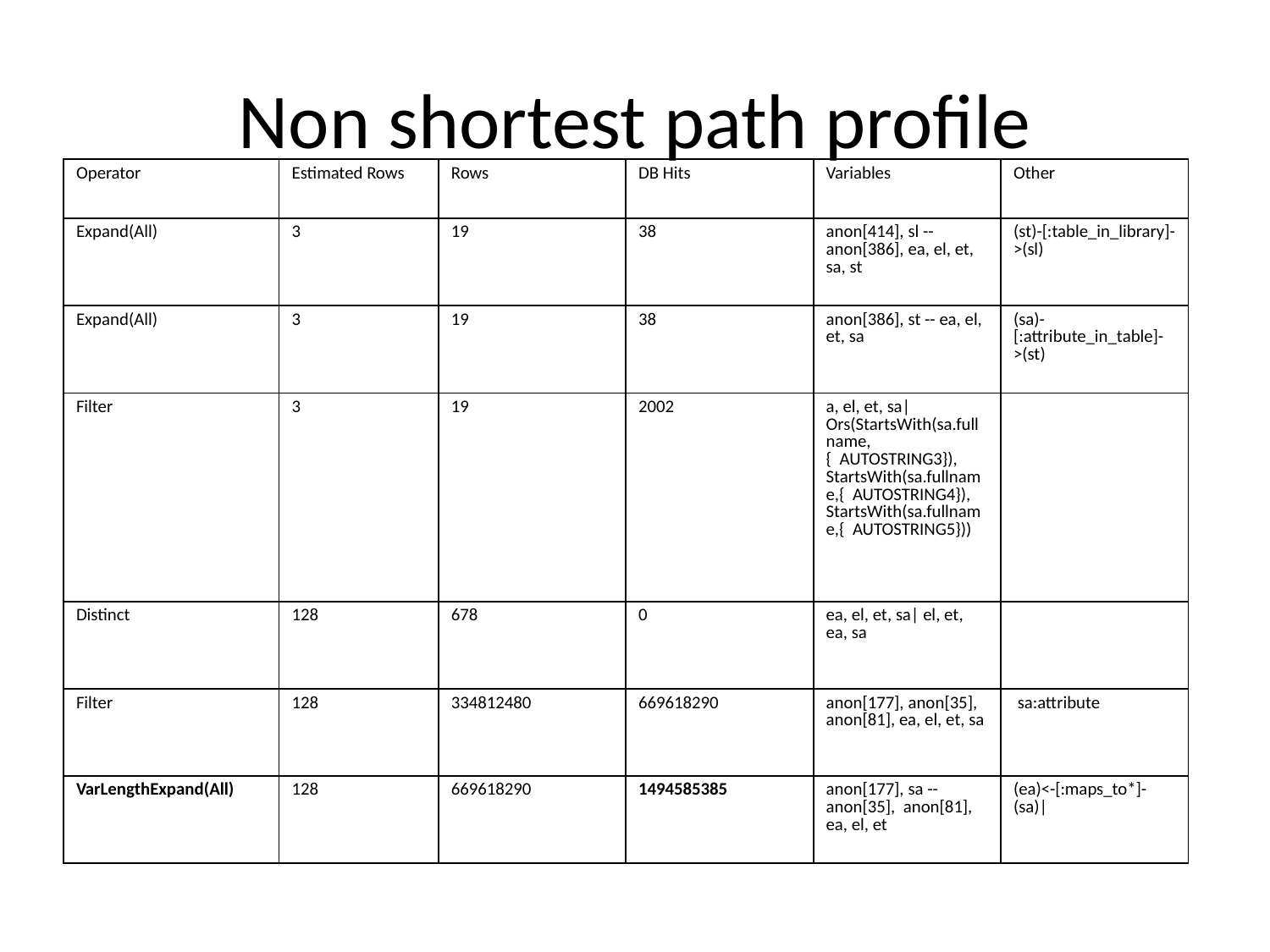

# Non shortest path profile

| Operator | Estimated Rows | Rows | DB Hits | Variables | Other |
| --- | --- | --- | --- | --- | --- |
| Expand(All) | 3 | 19 | 38 | anon[414], sl -- anon[386], ea, el, et, sa, st | (st)-[:table\_in\_library]->(sl) |
| Expand(All) | 3 | 19 | 38 | anon[386], st -- ea, el, et, sa | (sa)-[:attribute\_in\_table]->(st) |
| Filter | 3 | 19 | 2002 | a, el, et, sa| Ors(StartsWith(sa.fullname,{ AUTOSTRING3}), StartsWith(sa.fullname,{ AUTOSTRING4}), StartsWith(sa.fullname,{ AUTOSTRING5})) |  |
| Distinct | 128 | 678 | 0 | ea, el, et, sa| el, et, ea, sa |  |
| Filter | 128 | 334812480 | 669618290 | anon[177], anon[35], anon[81], ea, el, et, sa | sa:attribute |
| VarLengthExpand(All) | 128 | 669618290 | 1494585385 | anon[177], sa -- anon[35], anon[81], ea, el, et | (ea)<-[:maps\_to\*]-(sa)| |